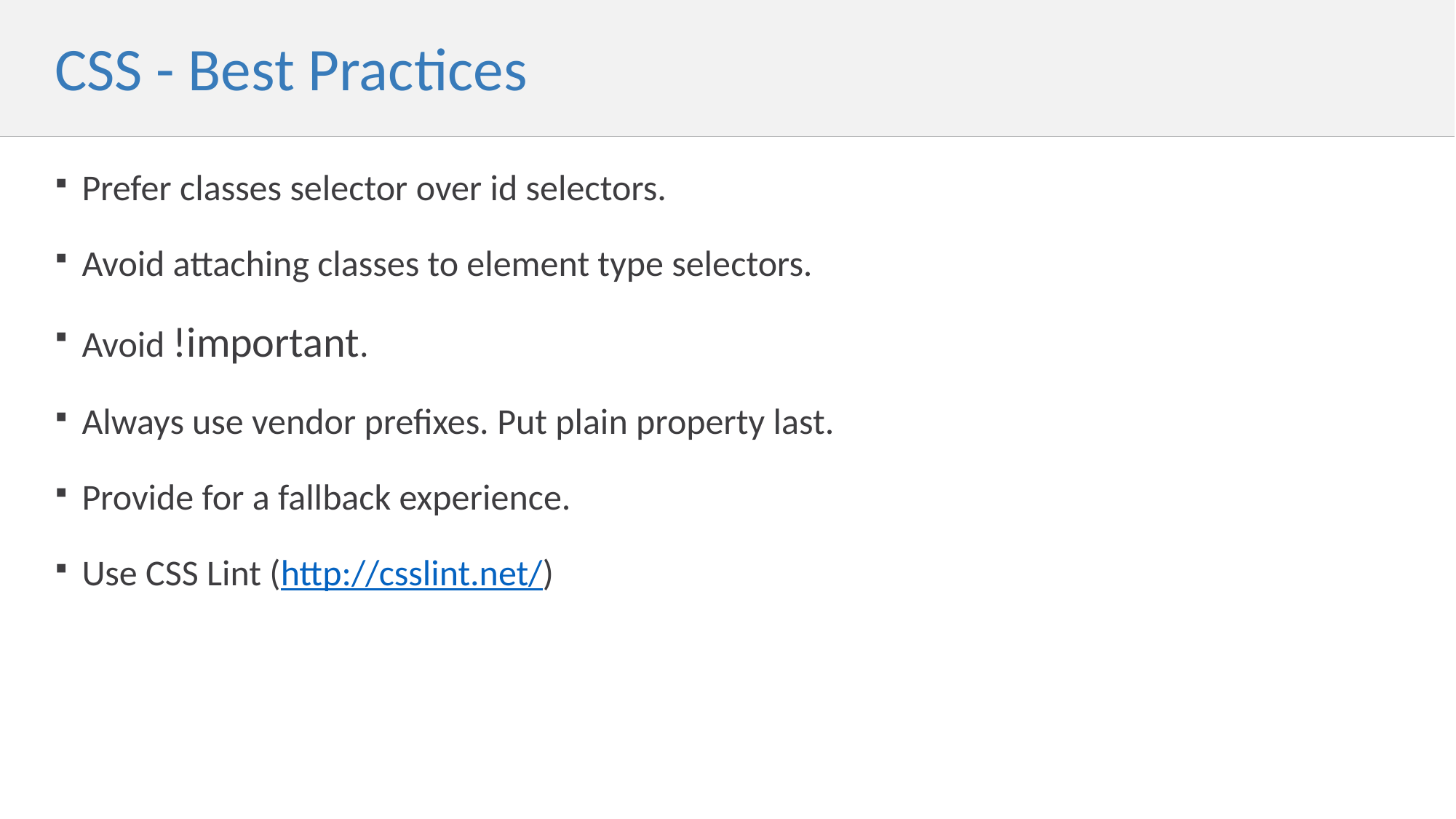

# CSS - Best Practices
Prefer classes selector over id selectors.
Avoid attaching classes to element type selectors.
Avoid !important.
Always use vendor prefixes. Put plain property last.
Provide for a fallback experience.
Use CSS Lint (http://csslint.net/)